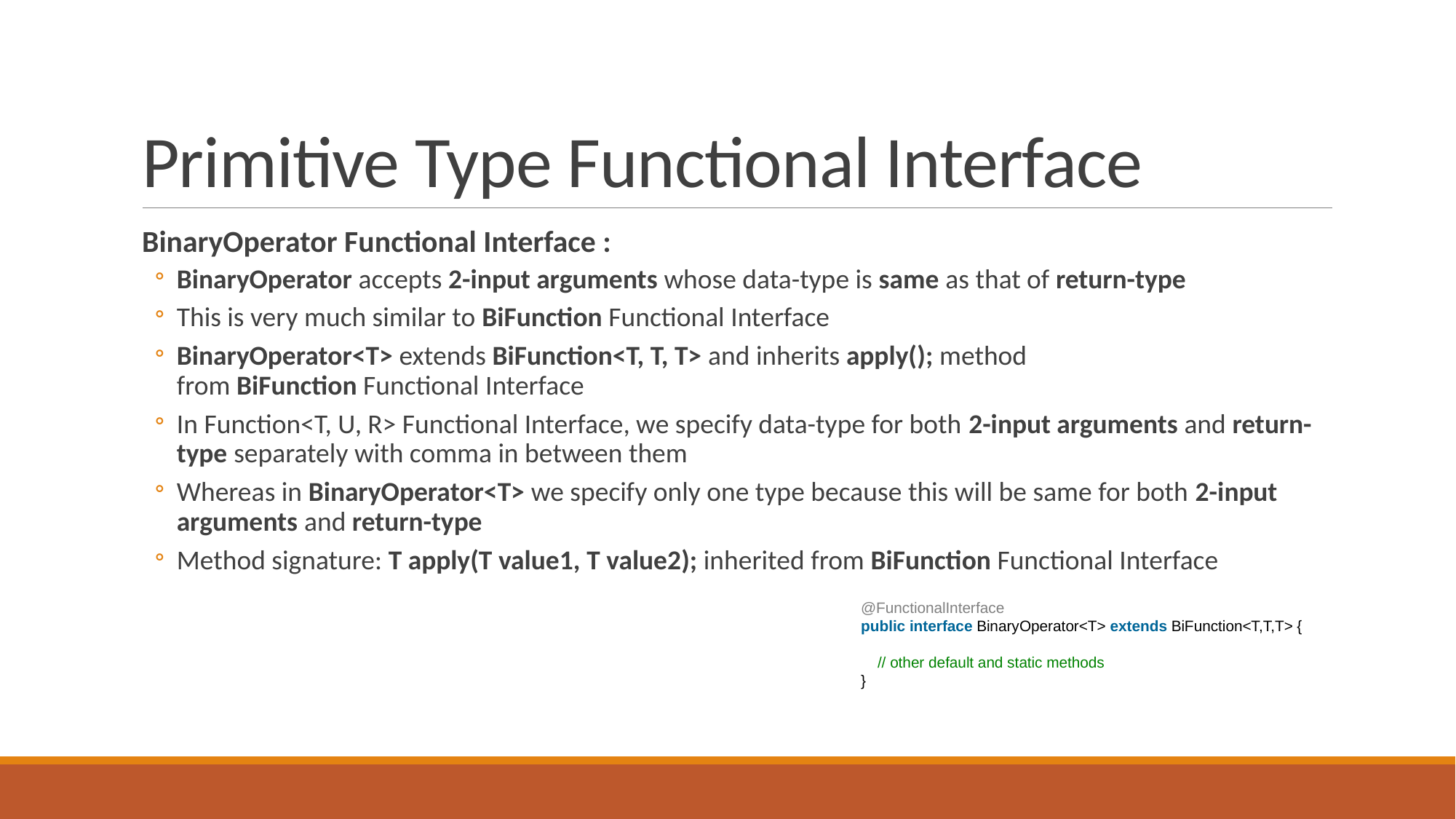

# Primitive Type Functional Interface
BinaryOperator Functional Interface :
BinaryOperator accepts 2-input arguments whose data-type is same as that of return-type
This is very much similar to BiFunction Functional Interface
BinaryOperator<T> extends BiFunction<T, T, T> and inherits apply(); method from BiFunction Functional Interface
In Function<T, U, R> Functional Interface, we specify data-type for both 2-input arguments and return-type separately with comma in between them
Whereas in BinaryOperator<T> we specify only one type because this will be same for both 2-input arguments and return-type
Method signature: T apply(T value1, T value2); inherited from BiFunction Functional Interface

@FunctionalInterface
public interface BinaryOperator<T> extends BiFunction<T,T,T> {

    // other default and static methods
}